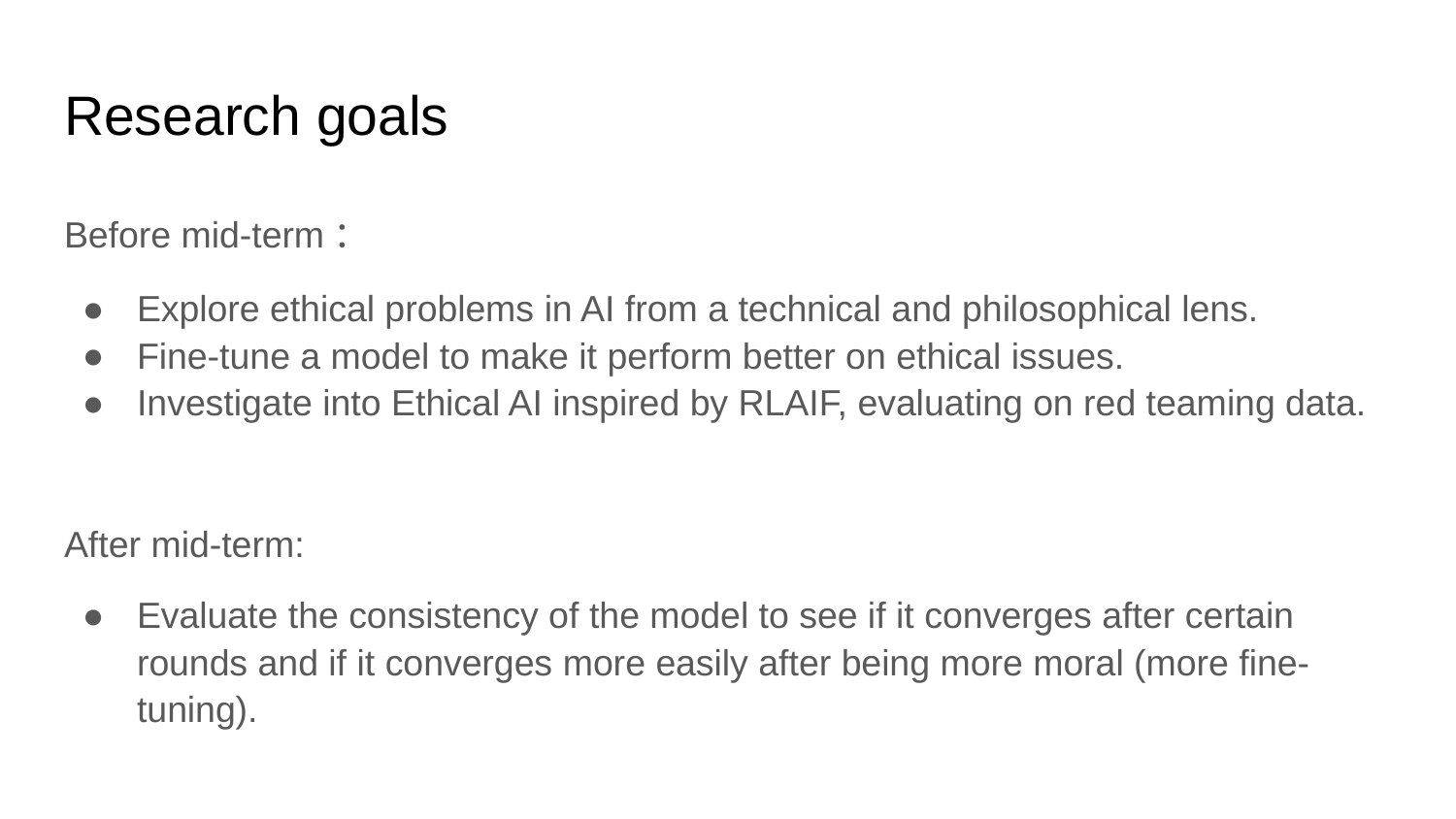

# Research goals
Before mid-term：
Explore ethical problems in AI from a technical and philosophical lens.
Fine-tune a model to make it perform better on ethical issues.
Investigate into Ethical AI inspired by RLAIF, evaluating on red teaming data.

After mid-term:
Evaluate the consistency of the model to see if it converges after certain rounds and if it converges more easily after being more moral (more fine-tuning).